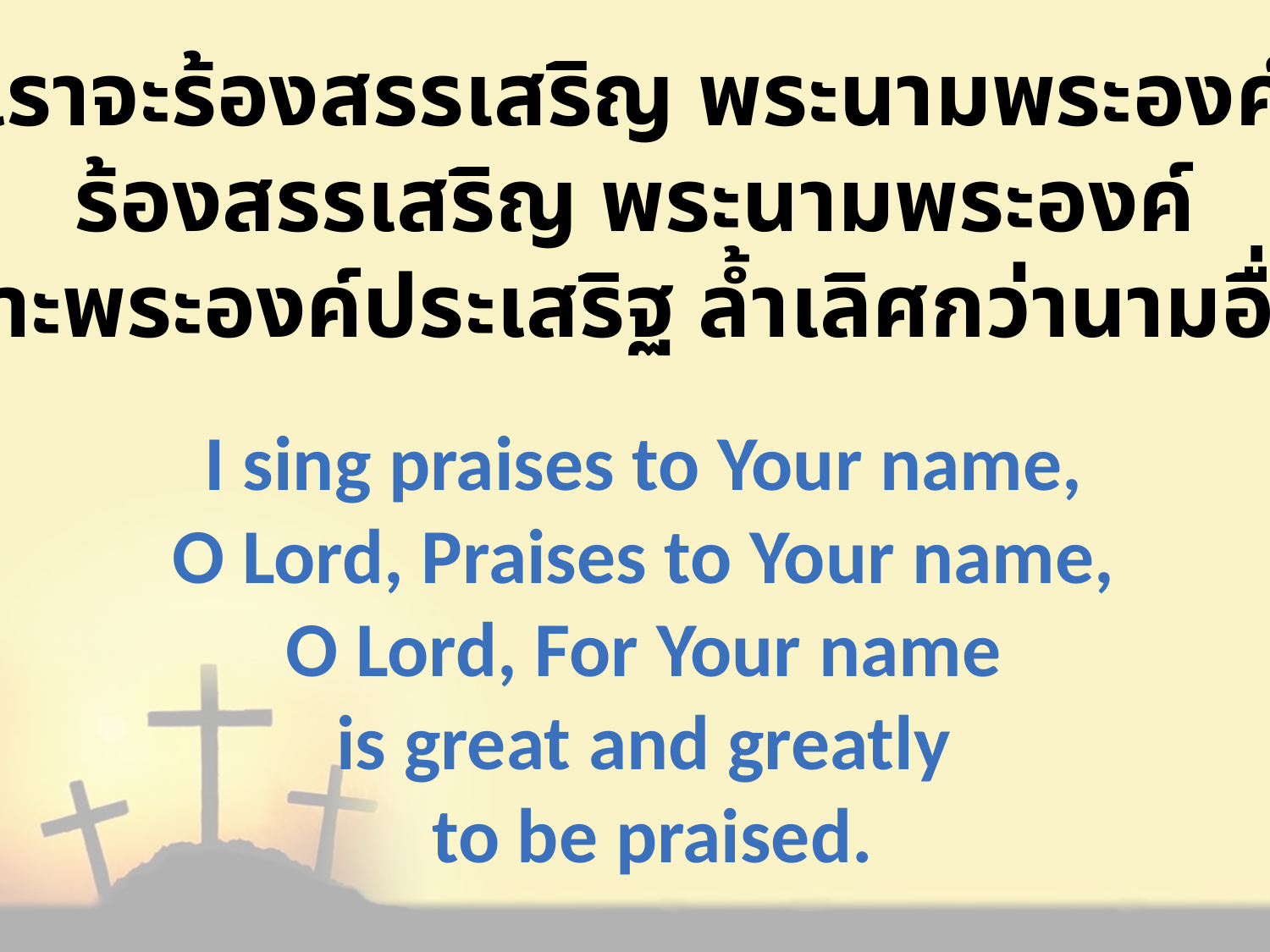

เราจะร้องสรรเสริญ พระนามพระองค์
ร้องสรรเสริญ พระนามพระองค์
เพราะพระองค์ประเสริฐ ล้ำเลิศกว่านามอื่นใด
I sing praises to Your name,
O Lord, Praises to Your name,
O Lord, For Your name
is great and greatly
to be praised.